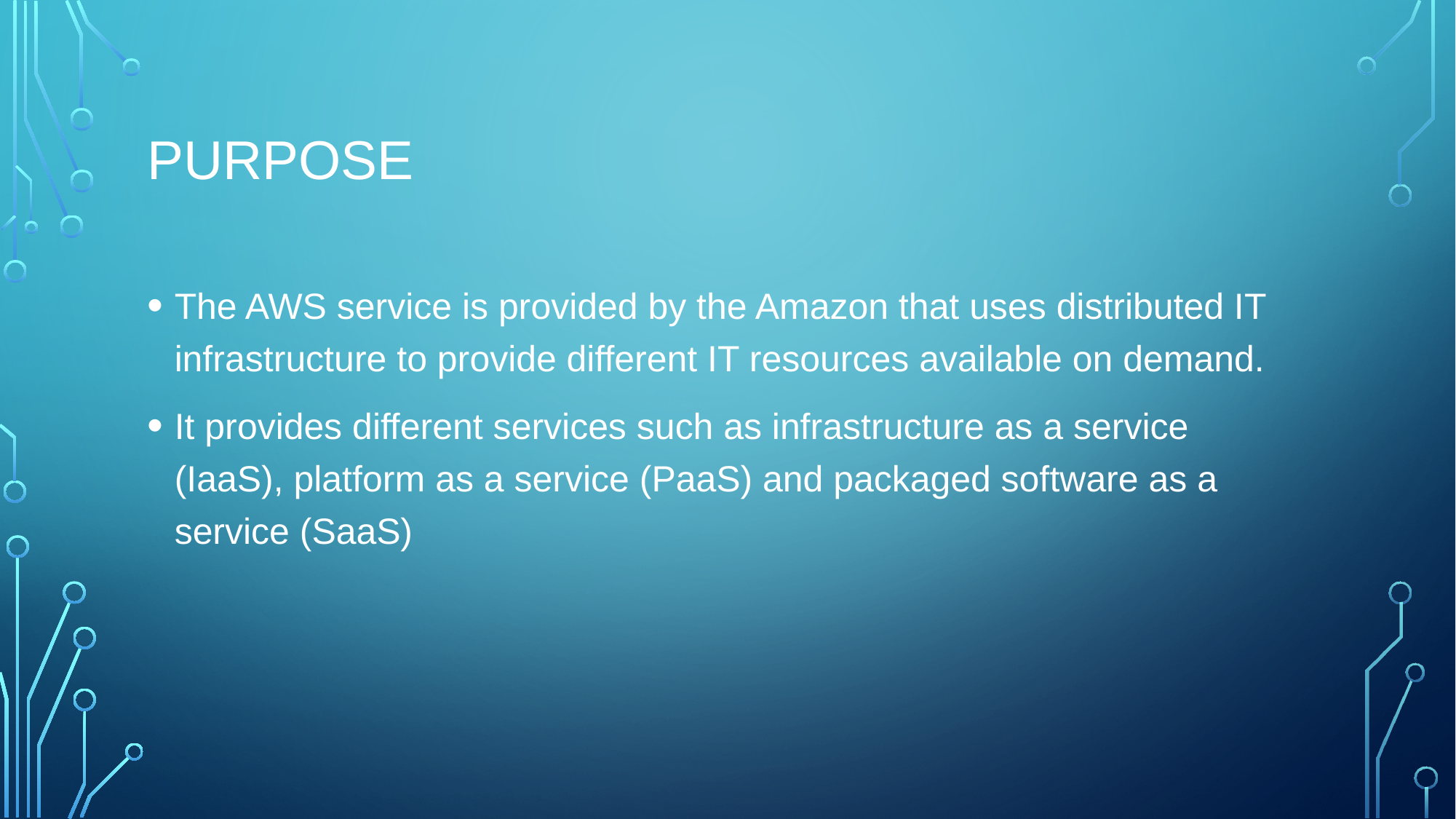

# Purpose
The AWS service is provided by the Amazon that uses distributed IT infrastructure to provide different IT resources available on demand.
It provides different services such as infrastructure as a service (IaaS), platform as a service (PaaS) and packaged software as a service (SaaS)